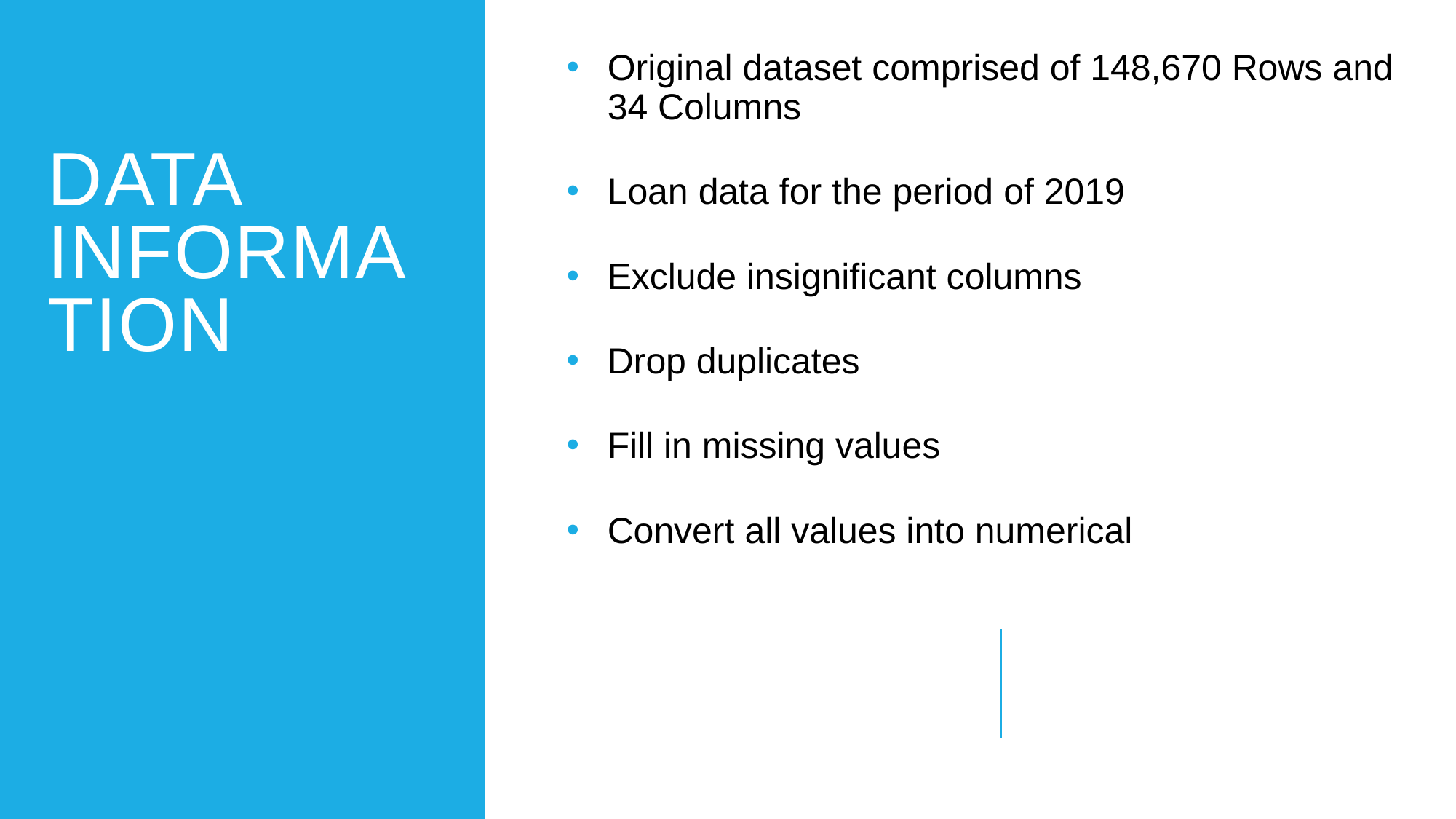

# Data information
Original dataset comprised of 148,670 Rows and 34 Columns

Loan data for the period of 2019

Exclude insignificant columns

Drop duplicates

Fill in missing values

Convert all values into numerical